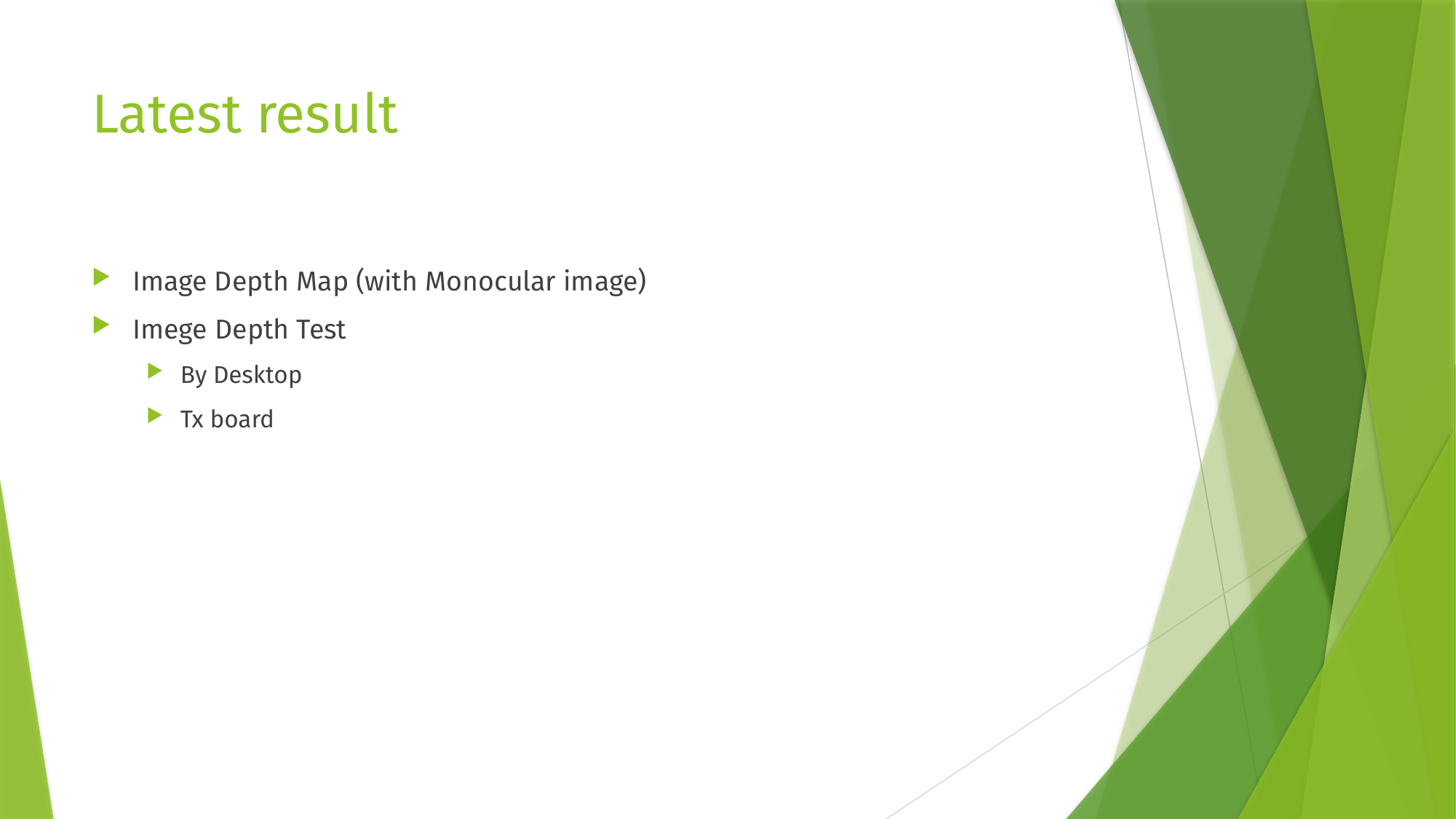

# Latest result
Image Depth Map (with Monocular image)
Imege Depth Test
By Desktop
Tx board